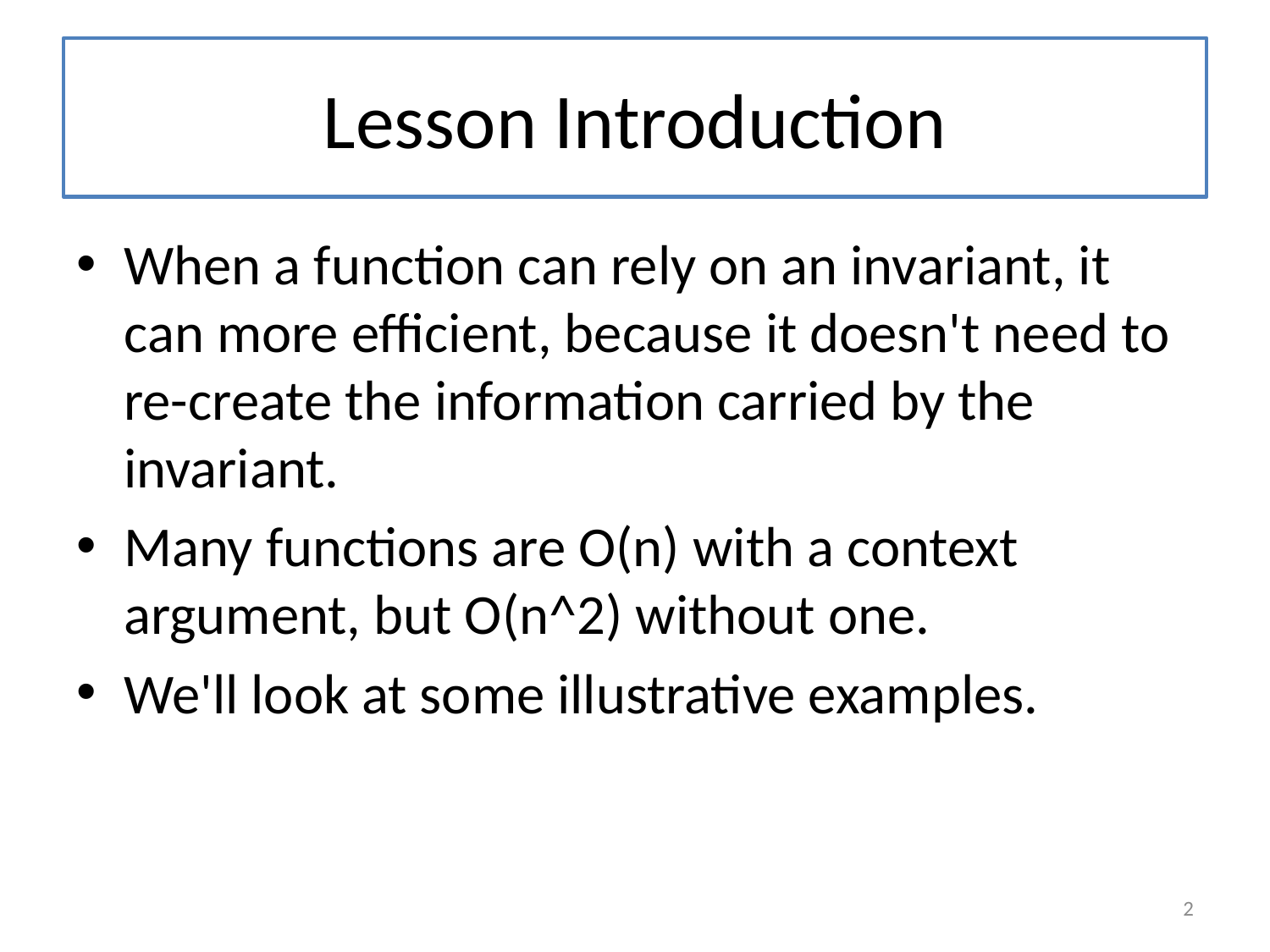

# Lesson Introduction
When a function can rely on an invariant, it can more efficient, because it doesn't need to re-create the information carried by the invariant.
Many functions are O(n) with a context argument, but O(n^2) without one.
We'll look at some illustrative examples.

2